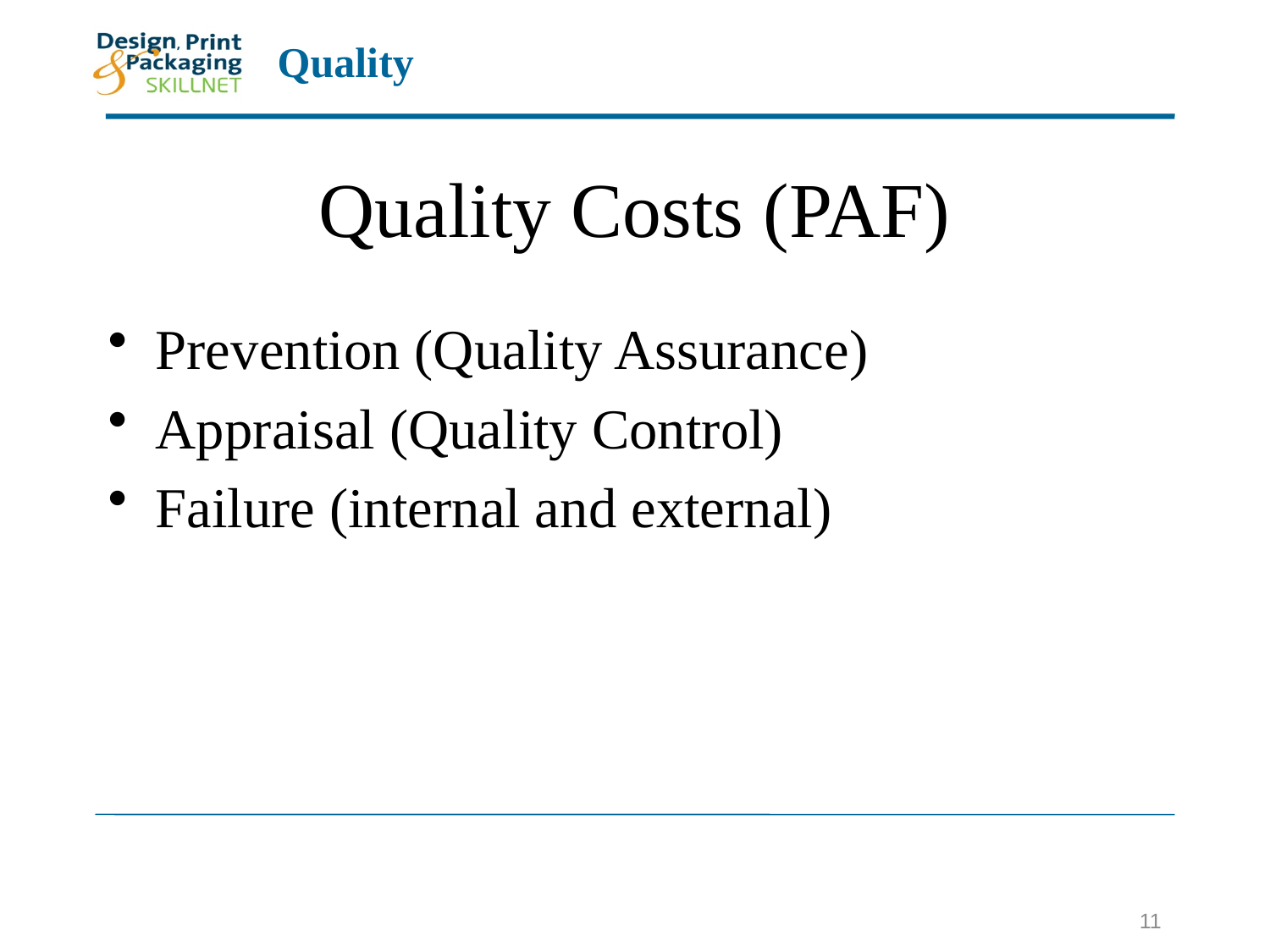

# Quality Costs (PAF)
Prevention (Quality Assurance)
Appraisal (Quality Control)
Failure (internal and external)

11